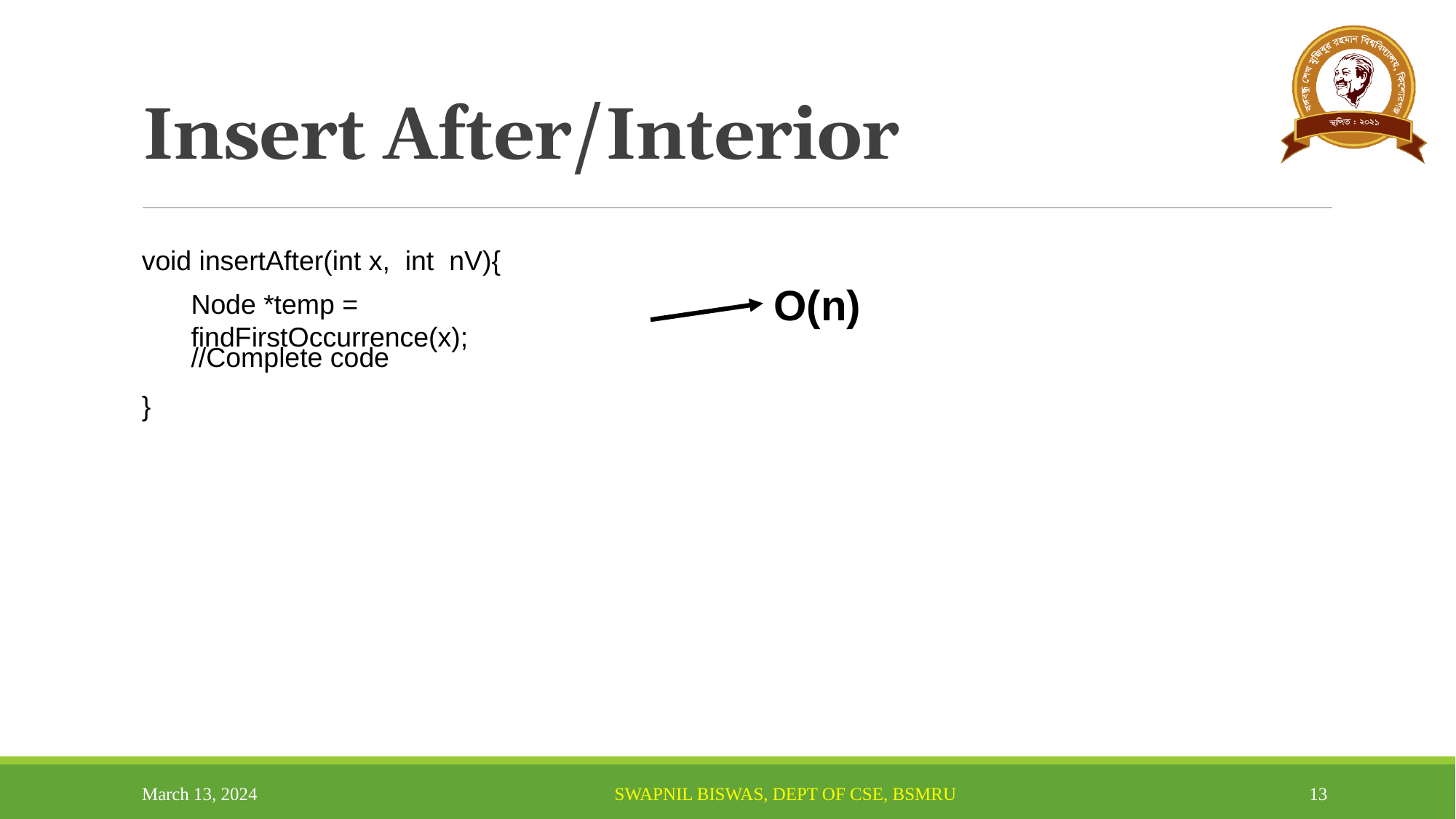

# Insert After/Interior
void insertAfter(int x,  int  nV){
}
O(n)
Node *temp = findFirstOccurrence(x);
//Complete code
March 13, 2024
13